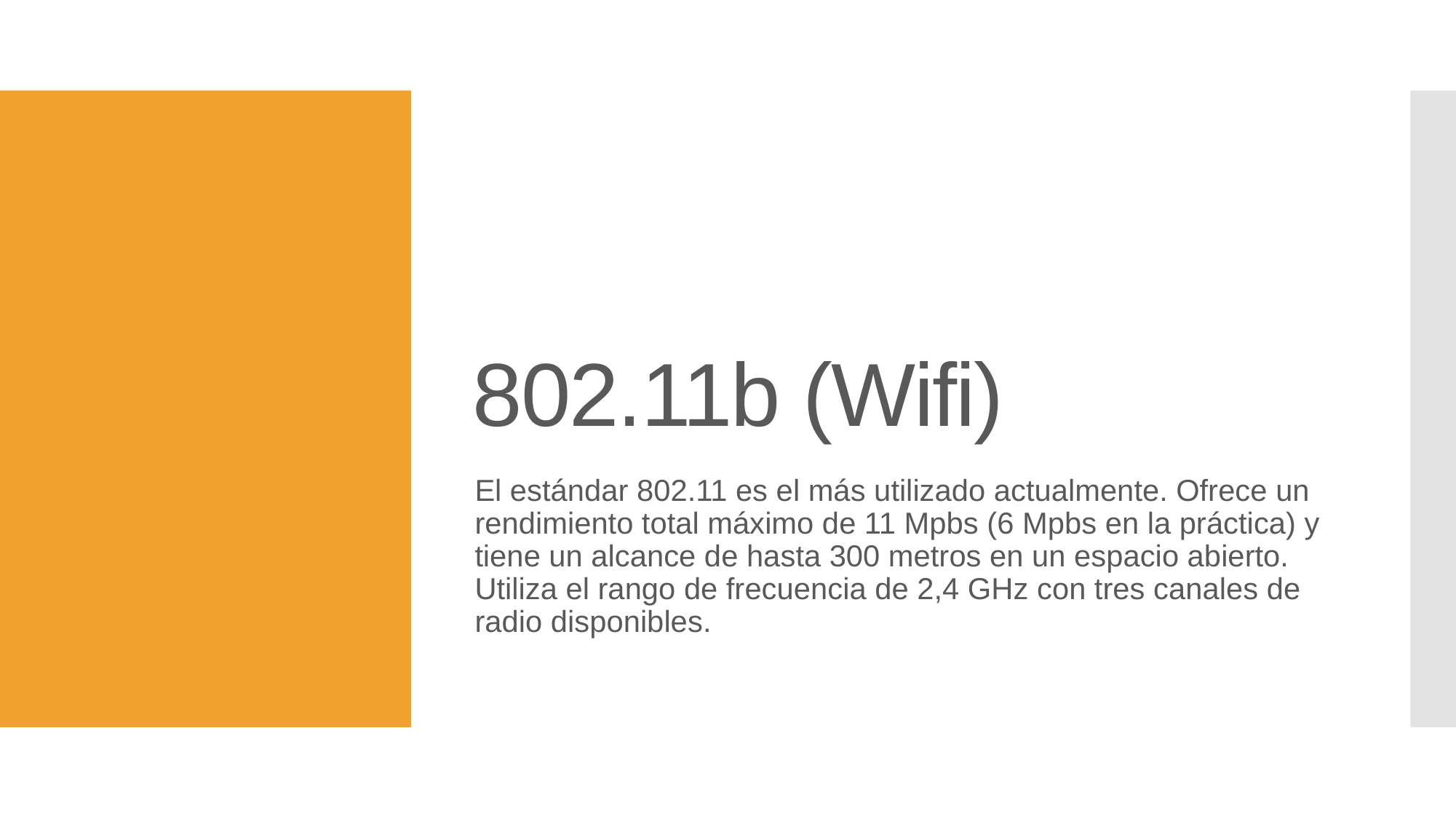

# 802.11b (Wifi)
El estándar 802.11 es el más utilizado actualmente. Ofrece un rendimiento total máximo de 11 Mpbs (6 Mpbs en la práctica) y tiene un alcance de hasta 300 metros en un espacio abierto. Utiliza el rango de frecuencia de 2,4 GHz con tres canales de radio disponibles.